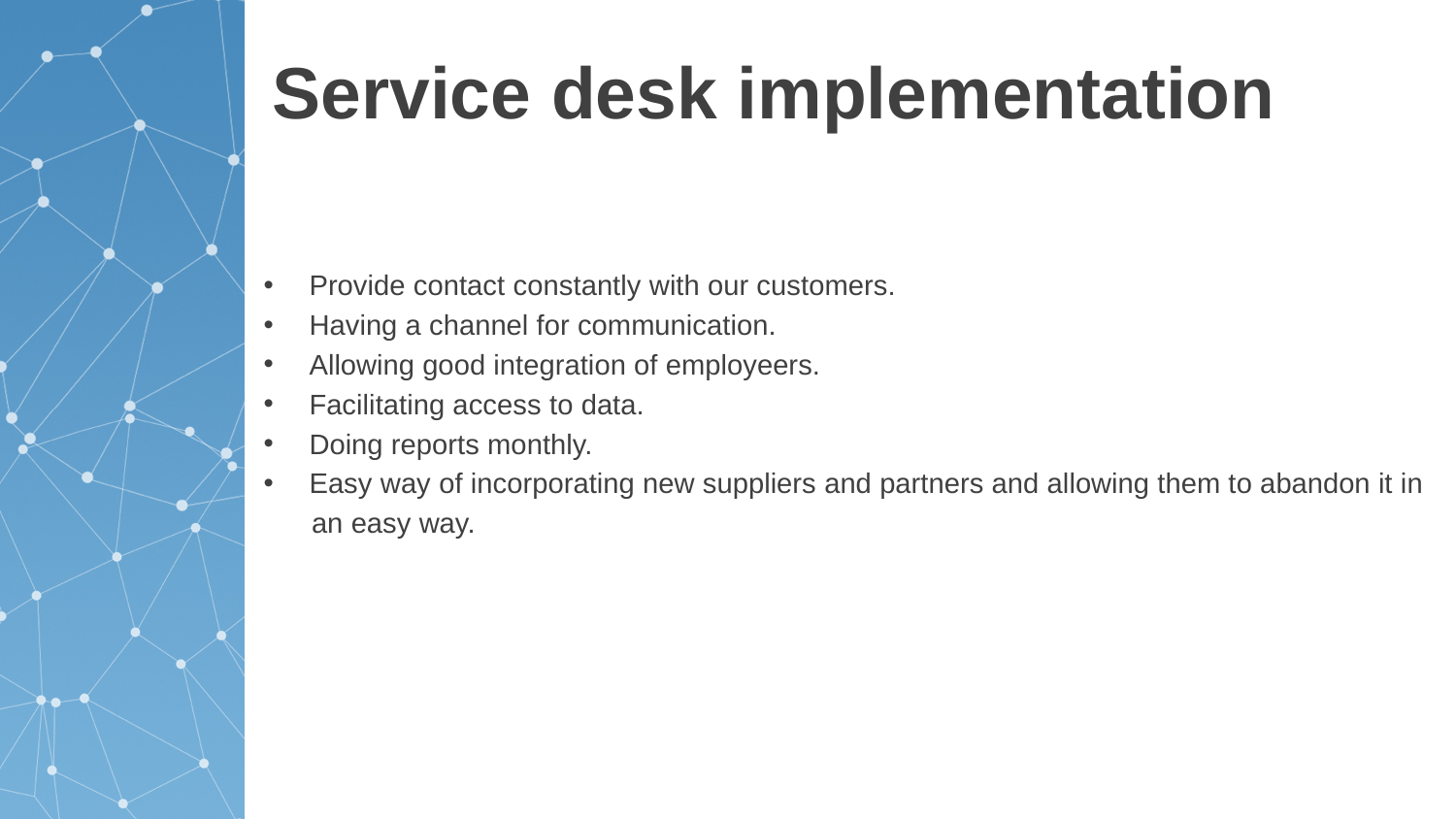

# Service desk implementation
Provide contact constantly with our customers.
Having a channel for communication.
Allowing good integration of employeers.
Facilitating access to data.
Doing reports monthly.
Easy way of incorporating new suppliers and partners and allowing them to abandon it in
      an easy way.